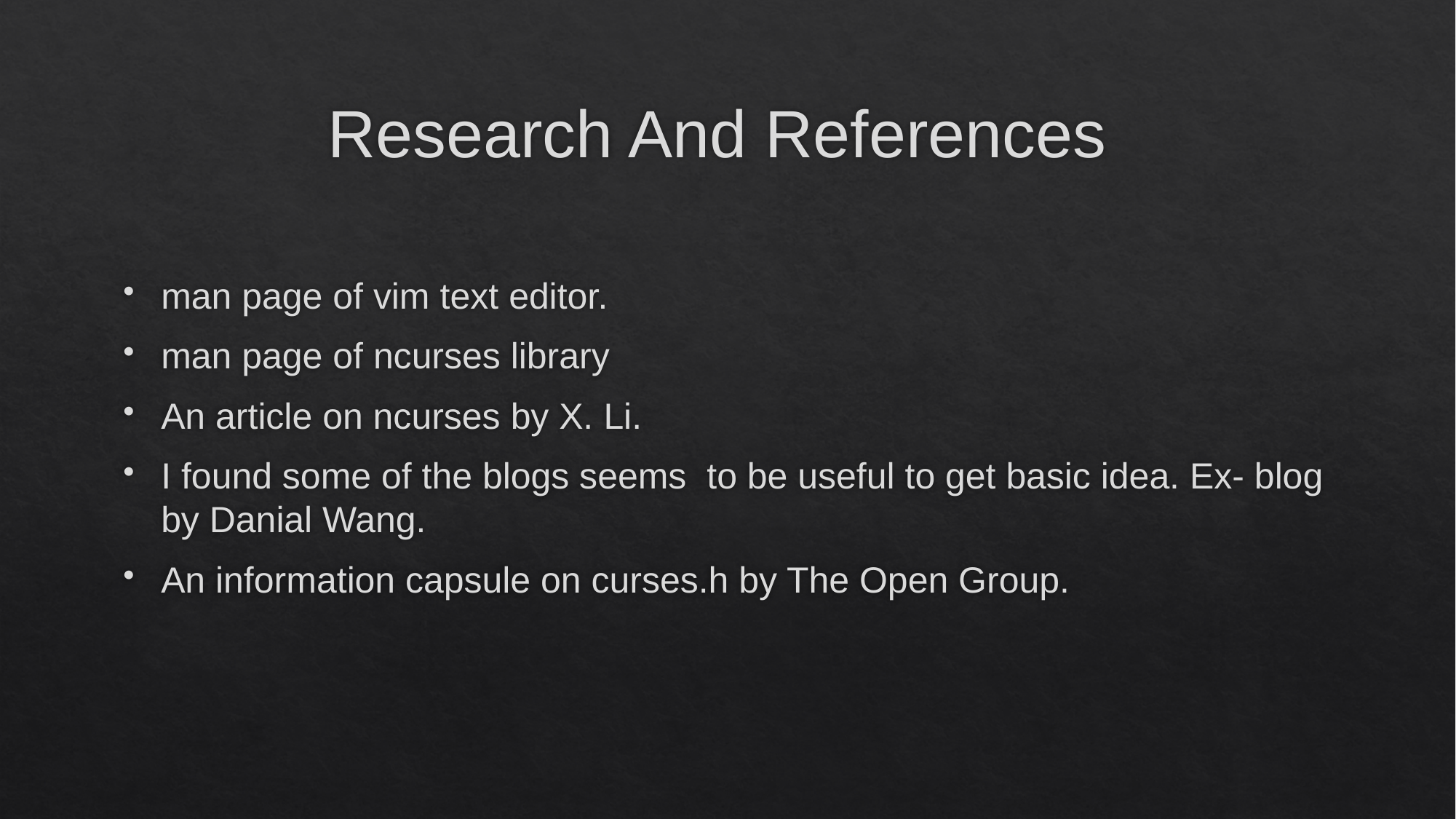

# Research And References

man page of vim text editor.
man page of ncurses library
An article on ncurses by X. Li.
I found some of the blogs seems  to be useful to get basic idea. Ex- blog by Danial Wang.
An information capsule on curses.h by The Open Group.